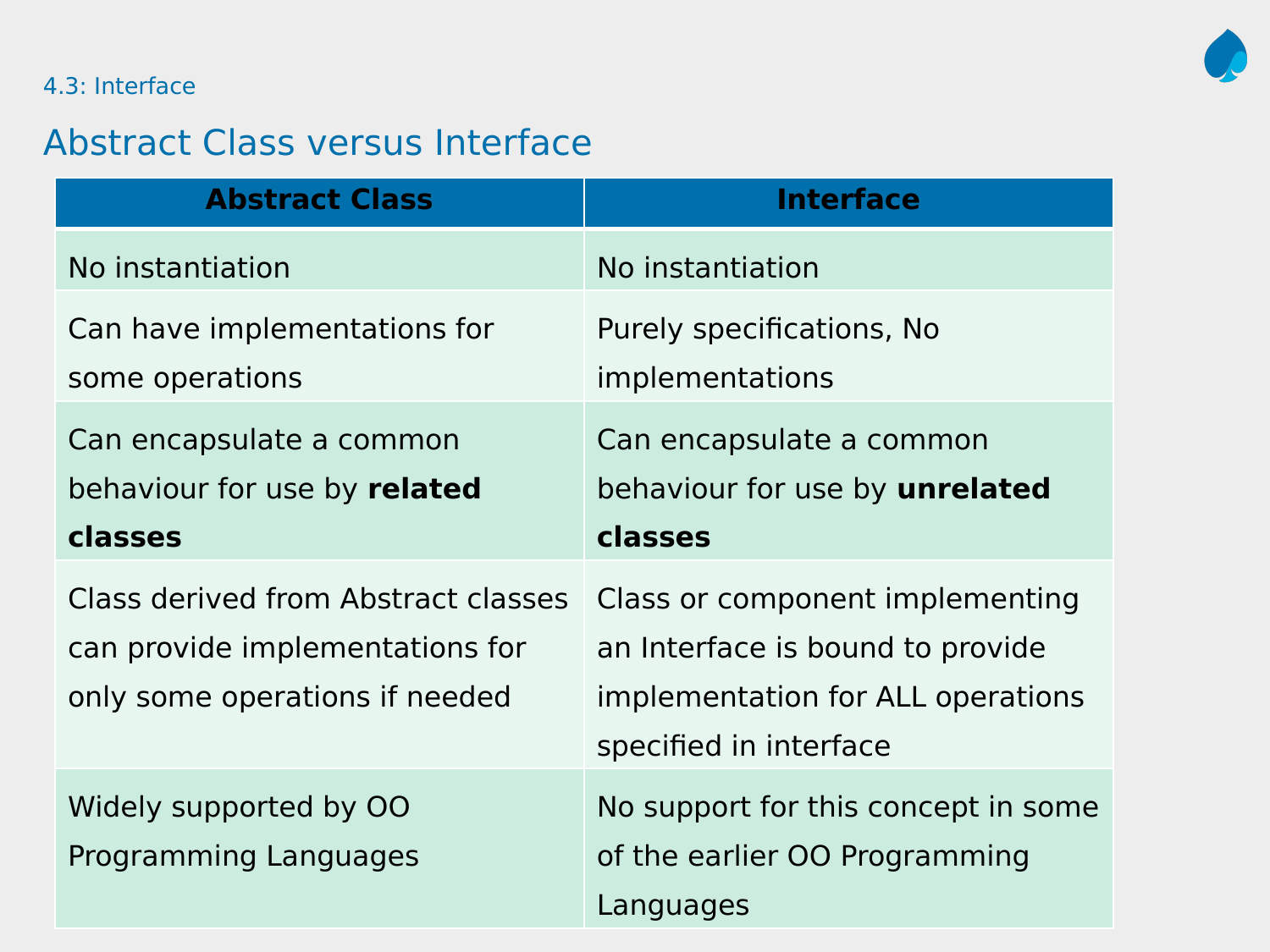

# 4.3: Interface Abstract Class versus Interface
| Abstract Class | Interface |
| --- | --- |
| No instantiation | No instantiation |
| Can have implementations for some operations | Purely specifications, No implementations |
| Can encapsulate a common behaviour for use by related classes | Can encapsulate a common behaviour for use by unrelated classes |
| Class derived from Abstract classes can provide implementations for only some operations if needed | Class or component implementing an Interface is bound to provide implementation for ALL operations specified in interface |
| Widely supported by OO Programming Languages | No support for this concept in some of the earlier OO Programming Languages |